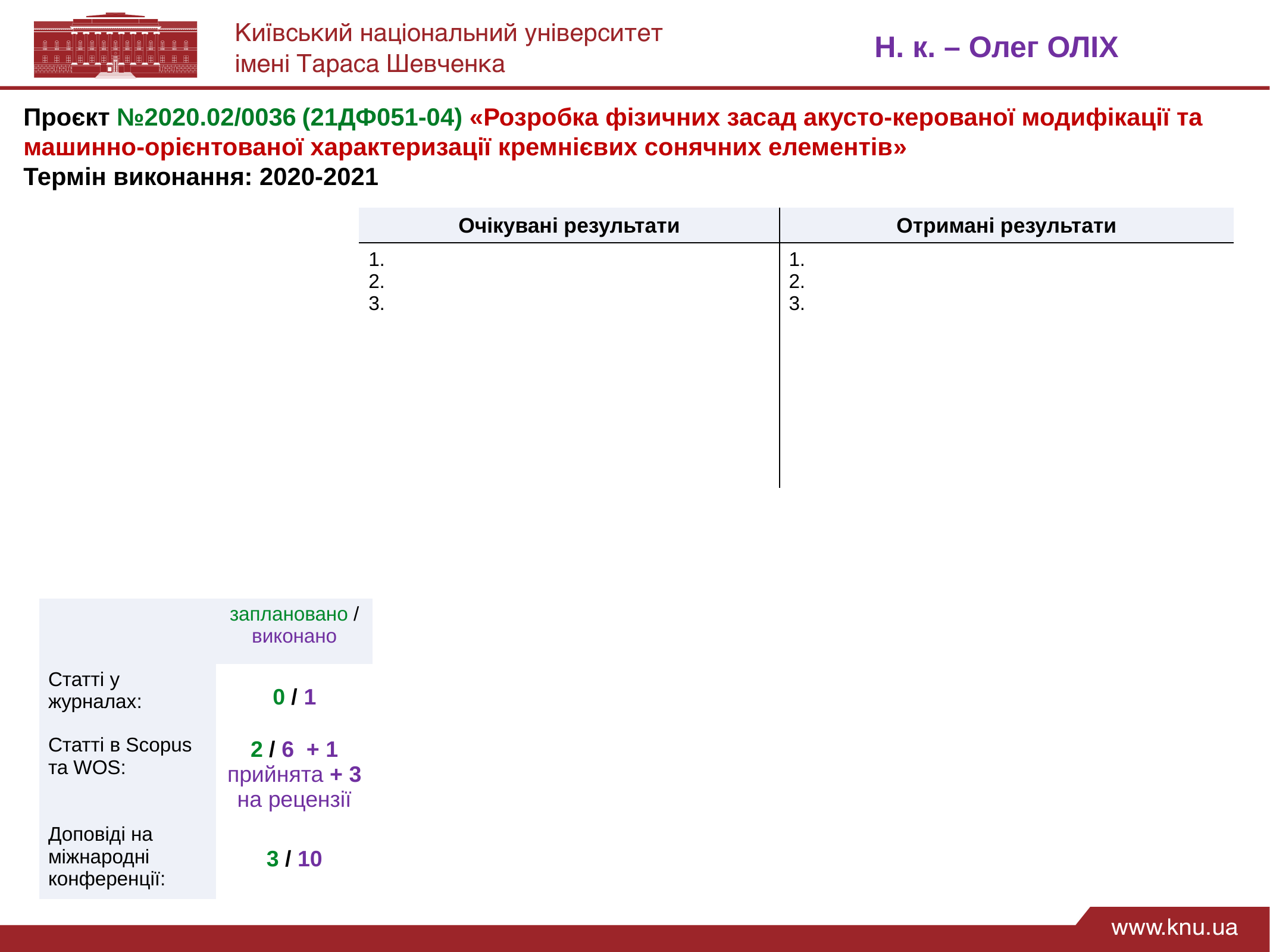

Н. к. – Олег ОЛІХ
Проєкт №2020.02/0036 (21ДФ051-04) «Розробка фізичних засад акусто-керованої модифікації та машинно-орієнтованої характеризації кремнієвих сонячних елементів»
Термін виконання: 2020-2021
| Очікувані результати | Отримані результати |
| --- | --- |
| 1.  2.  3. | 1. 2. 3. |
|  | заплановано / виконано |
| --- | --- |
| Статті у журналах: | 0 / 1 |
| Статті в Scopus та WOS: | 2 / 6 + 1 прийнята + 3 на рецензії |
| Доповіді на міжнародні конференції: | 3 / 10 |